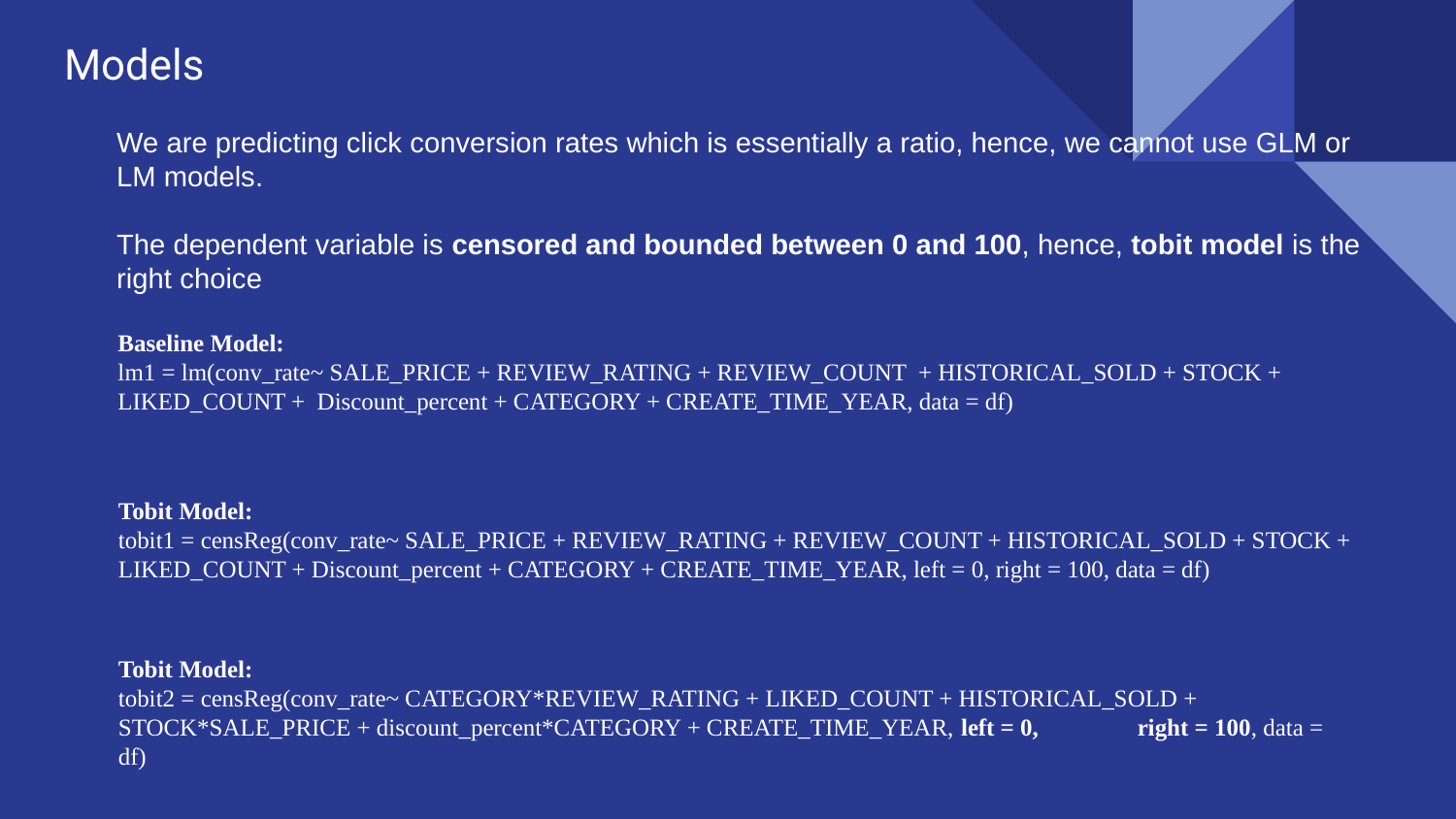

Models
We are predicting click conversion rates which is essentially a ratio, hence, we cannot use GLM or LM models.

The dependent variable is censored and bounded between 0 and 100, hence, tobit model is the right choice
Baseline Model:
lm1 = lm(conv_rate~ SALE_PRICE + REVIEW_RATING + REVIEW_COUNT  + HISTORICAL_SOLD + STOCK + LIKED_COUNT +  Discount_percent + CATEGORY + CREATE_TIME_YEAR, data = df)
Tobit Model:
tobit1 = censReg(conv_rate~ SALE_PRICE + REVIEW_RATING + REVIEW_COUNT + HISTORICAL_SOLD + STOCK + LIKED_COUNT + Discount_percent + CATEGORY + CREATE_TIME_YEAR, left = 0, right = 100, data = df)
Tobit Model:
tobit2 = censReg(conv_rate~ CATEGORY*REVIEW_RATING + LIKED_COUNT + HISTORICAL_SOLD + STOCK*SALE_PRICE + discount_percent*CATEGORY + CREATE_TIME_YEAR, left = 0, 	right = 100, data = df)